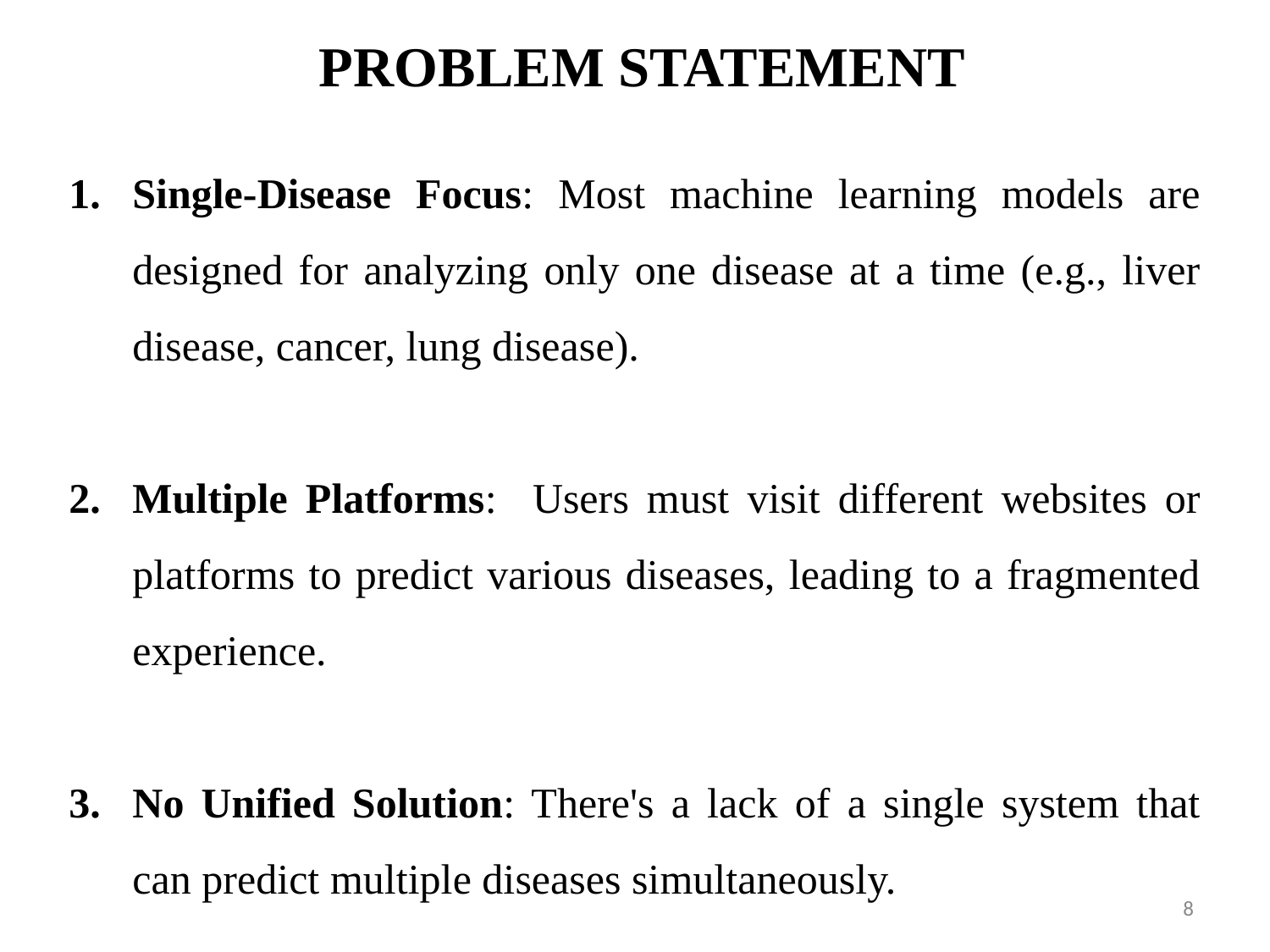

# PROBLEM STATEMENT
Single-Disease Focus: Most machine learning models are designed for analyzing only one disease at a time (e.g., liver disease, cancer, lung disease).

Multiple Platforms:  Users must visit different websites or platforms to predict various diseases, leading to a fragmented experience.

No Unified Solution: There's a lack of a single system that can predict multiple diseases simultaneously.

8